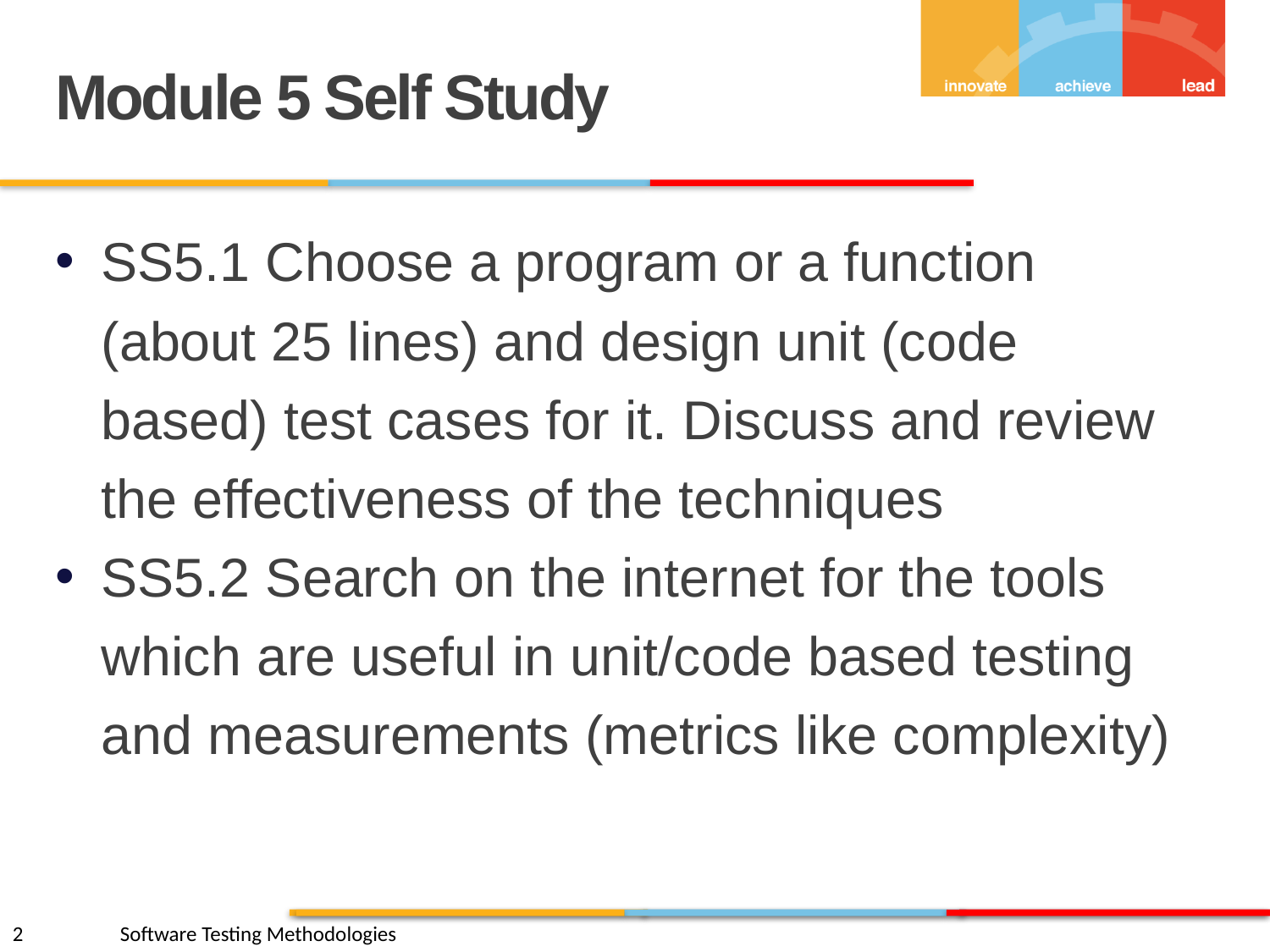

Module 5 Self Study
SS5.1 Choose a program or a function (about 25 lines) and design unit (code based) test cases for it. Discuss and review the effectiveness of the techniques
SS5.2 Search on the internet for the tools which are useful in unit/code based testing and measurements (metrics like complexity)